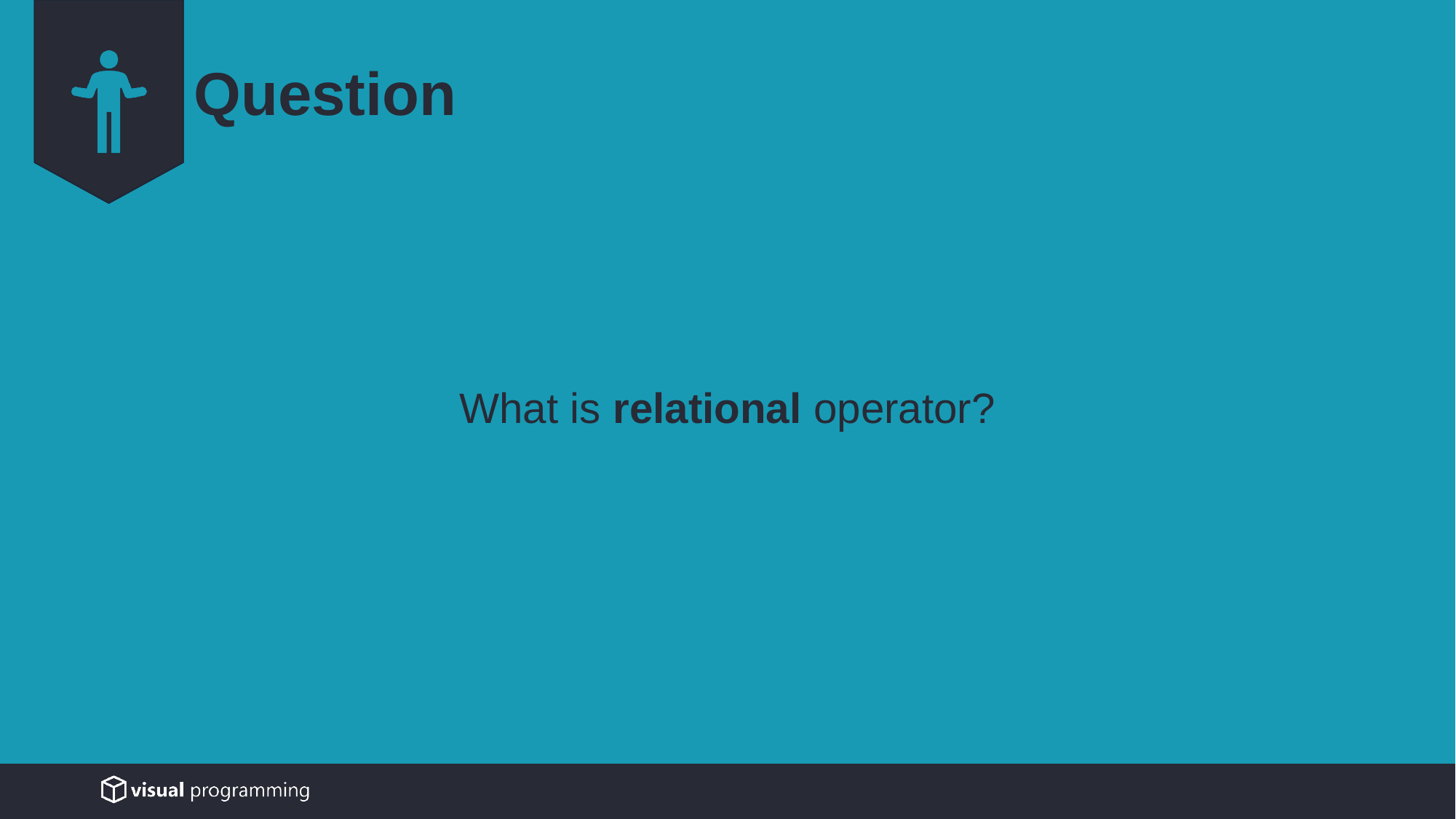

# Question
What is relational operator?
6